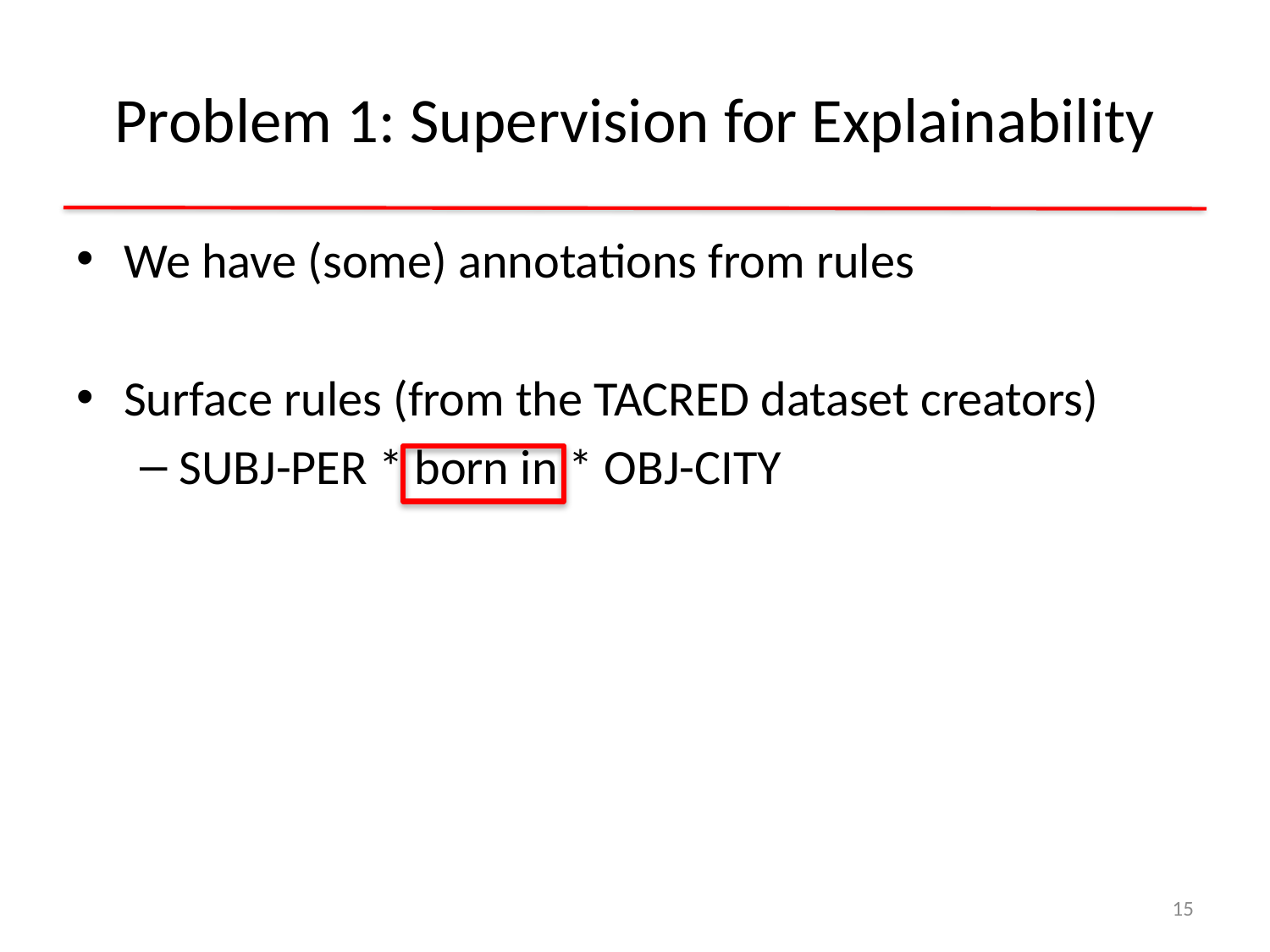

# Problem 1: Supervision for Explainability
We have (some) annotations from rules

Surface rules (from the TACRED dataset creators)
SUBJ-PER * born in * OBJ-CITY

15